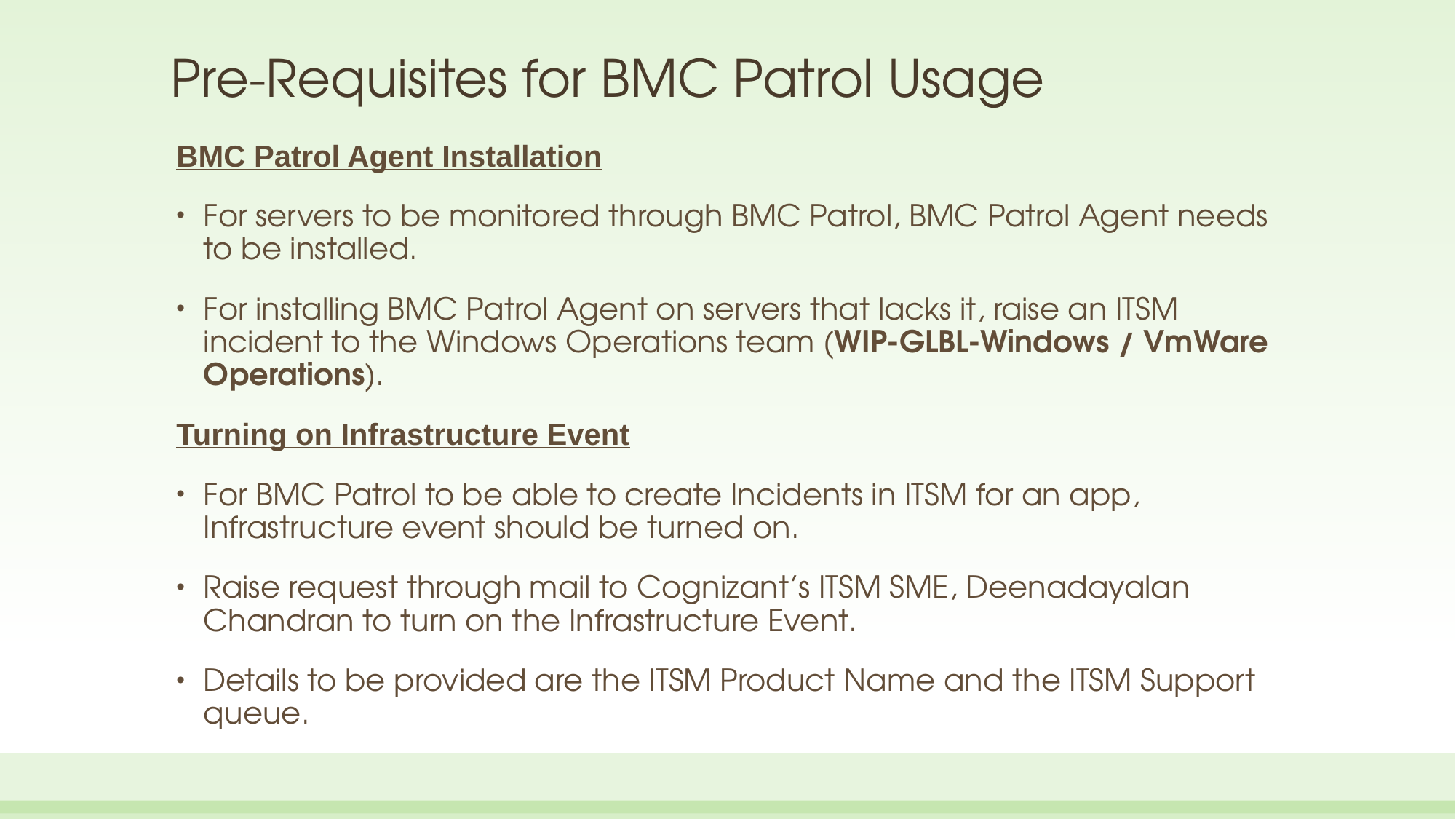

# Pre-Requisites for BMC Patrol Usage
BMC Patrol Agent Installation
For servers to be monitored through BMC Patrol, BMC Patrol Agent needs to be installed.
For installing BMC Patrol Agent on servers that lacks it, raise an ITSM incident to the Windows Operations team (WIP-GLBL-Windows / VmWare Operations).
Turning on Infrastructure Event
For BMC Patrol to be able to create Incidents in ITSM for an app, Infrastructure event should be turned on.
Raise request through mail to Cognizant’s ITSM SME, Deenadayalan Chandran to turn on the Infrastructure Event.
Details to be provided are the ITSM Product Name and the ITSM Support queue.